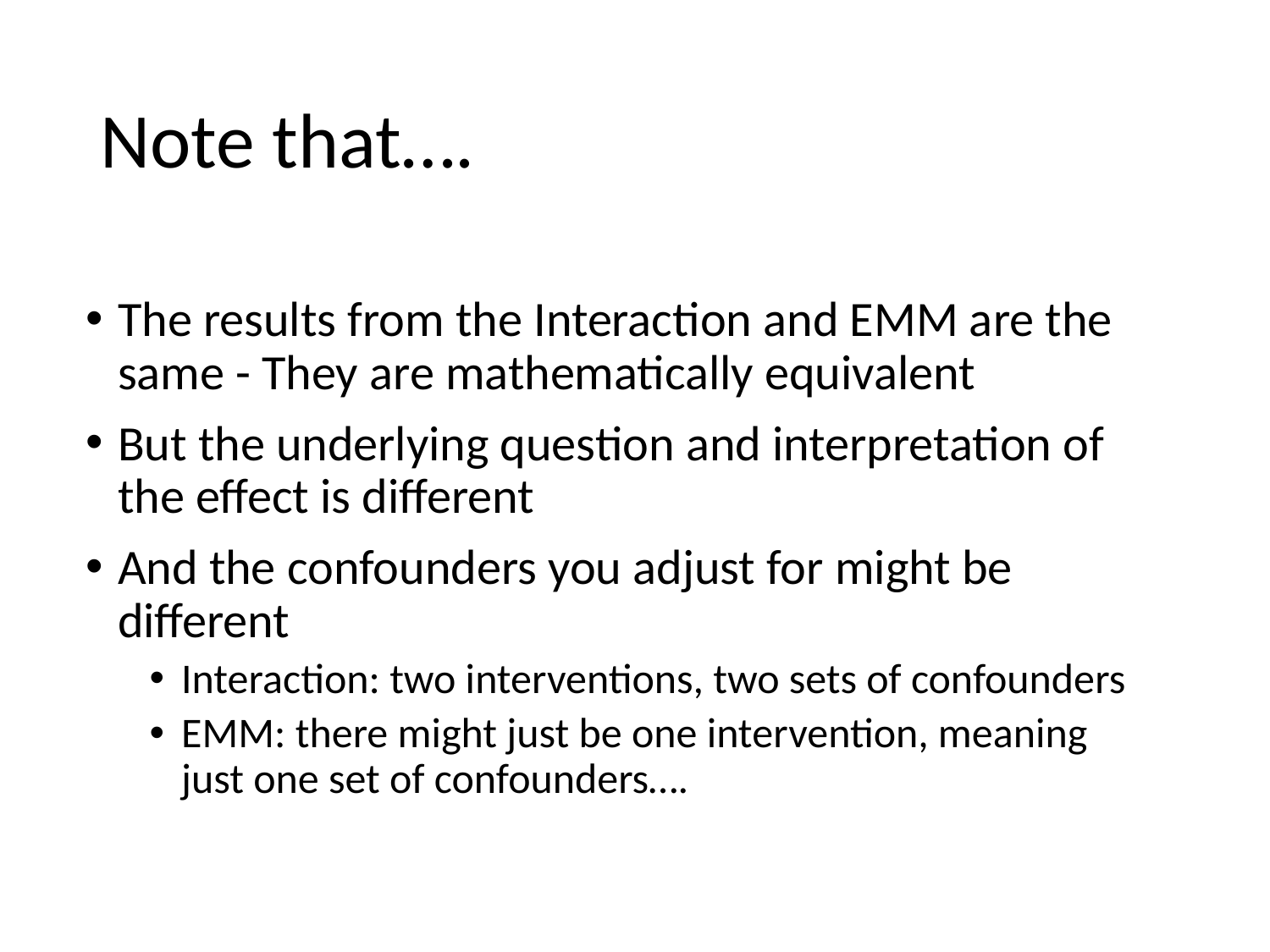

# Note that….
The results from the Interaction and EMM are the same - They are mathematically equivalent
But the underlying question and interpretation of the effect is different
And the confounders you adjust for might be different
Interaction: two interventions, two sets of confounders
EMM: there might just be one intervention, meaning just one set of confounders….